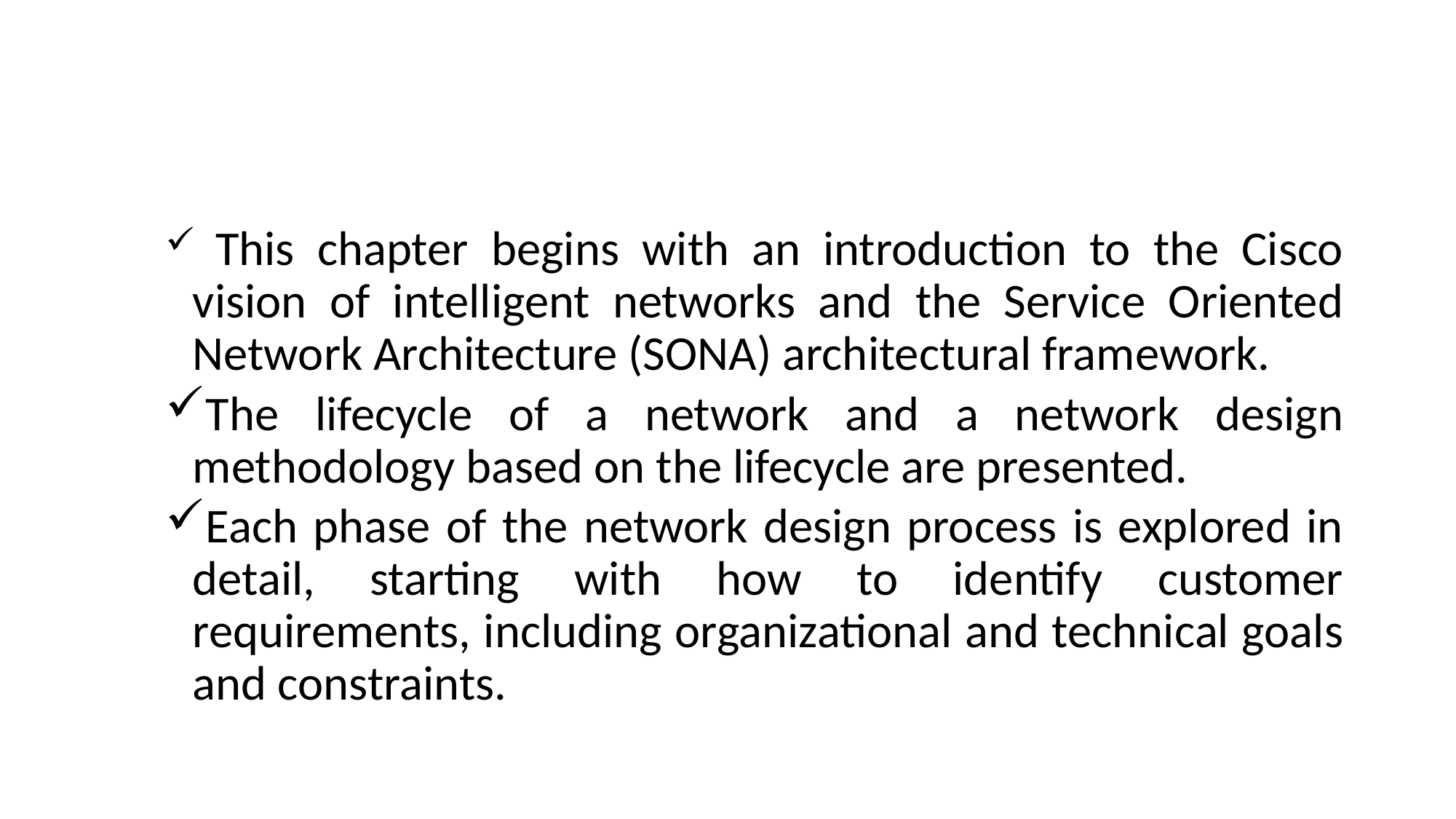

#
 This chapter begins with an introduction to the Cisco vision of intelligent networks and the Service Oriented Network Architecture (SONA) architectural framework.
The lifecycle of a network and a network design methodology based on the lifecycle are presented.
Each phase of the network design process is explored in detail, starting with how to identify customer requirements, including organizational and technical goals and constraints.